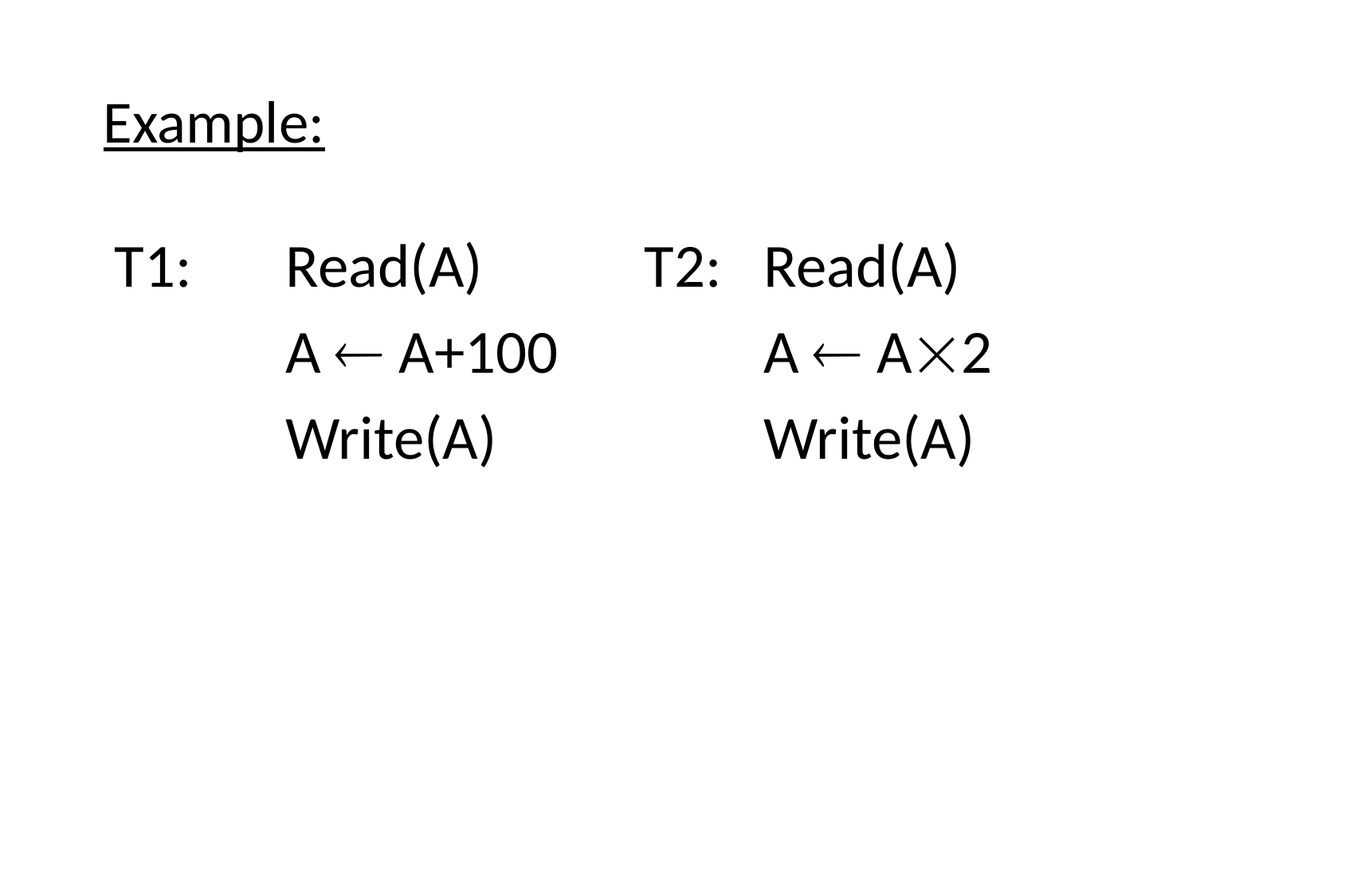

# Example:
T1:	Read(A)		T2:	Read(A)
		A ← A+100		A ← A×2
		Write(A)			Write(A)